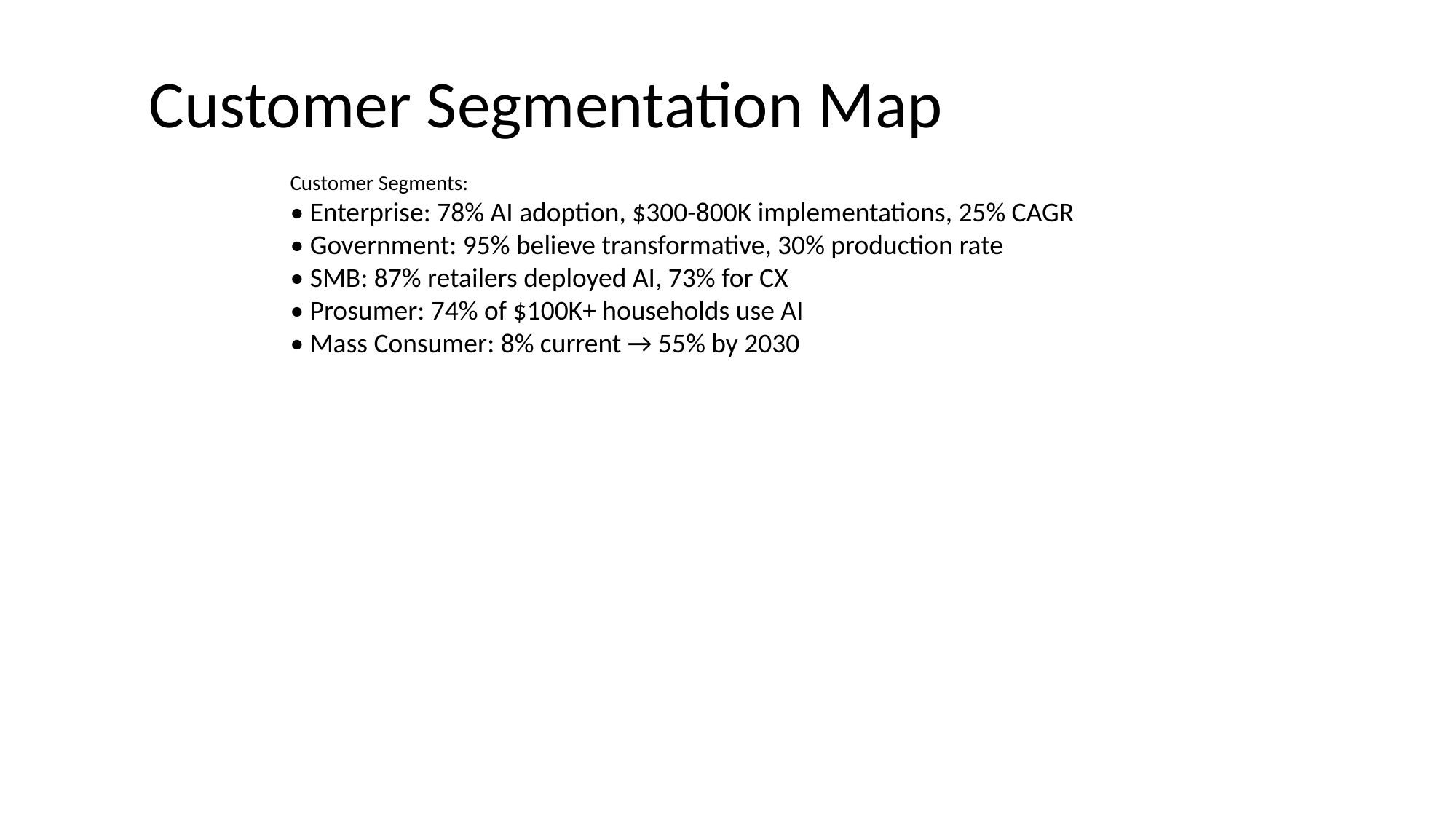

# Customer Segmentation Map
Customer Segments:
• Enterprise: 78% AI adoption, $300-800K implementations, 25% CAGR
• Government: 95% believe transformative, 30% production rate
• SMB: 87% retailers deployed AI, 73% for CX
• Prosumer: 74% of $100K+ households use AI
• Mass Consumer: 8% current → 55% by 2030